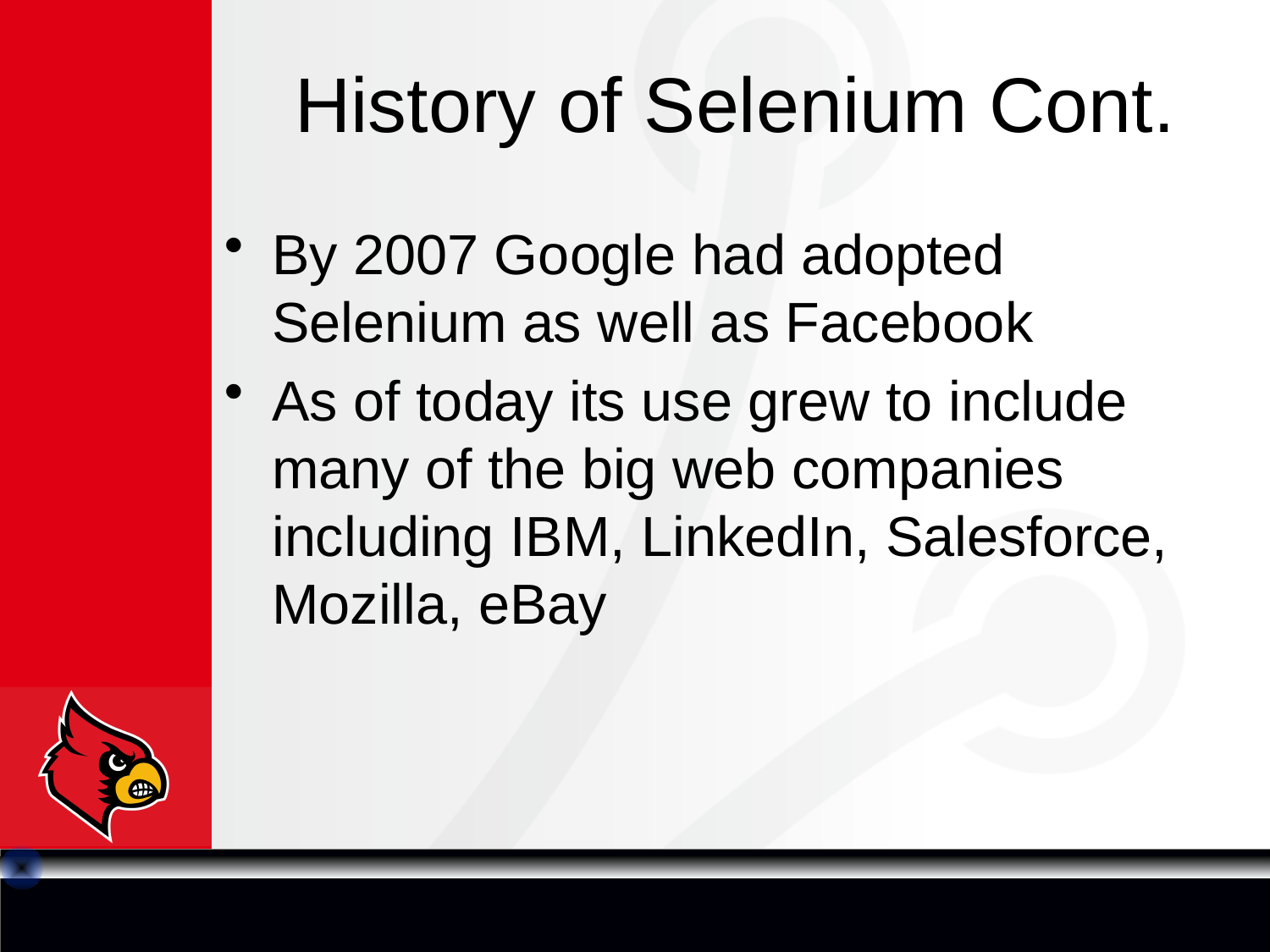

# History of Selenium Cont.
By 2007 Google had adopted Selenium as well as Facebook
As of today its use grew to include many of the big web companies including IBM, LinkedIn, Salesforce, Mozilla, eBay